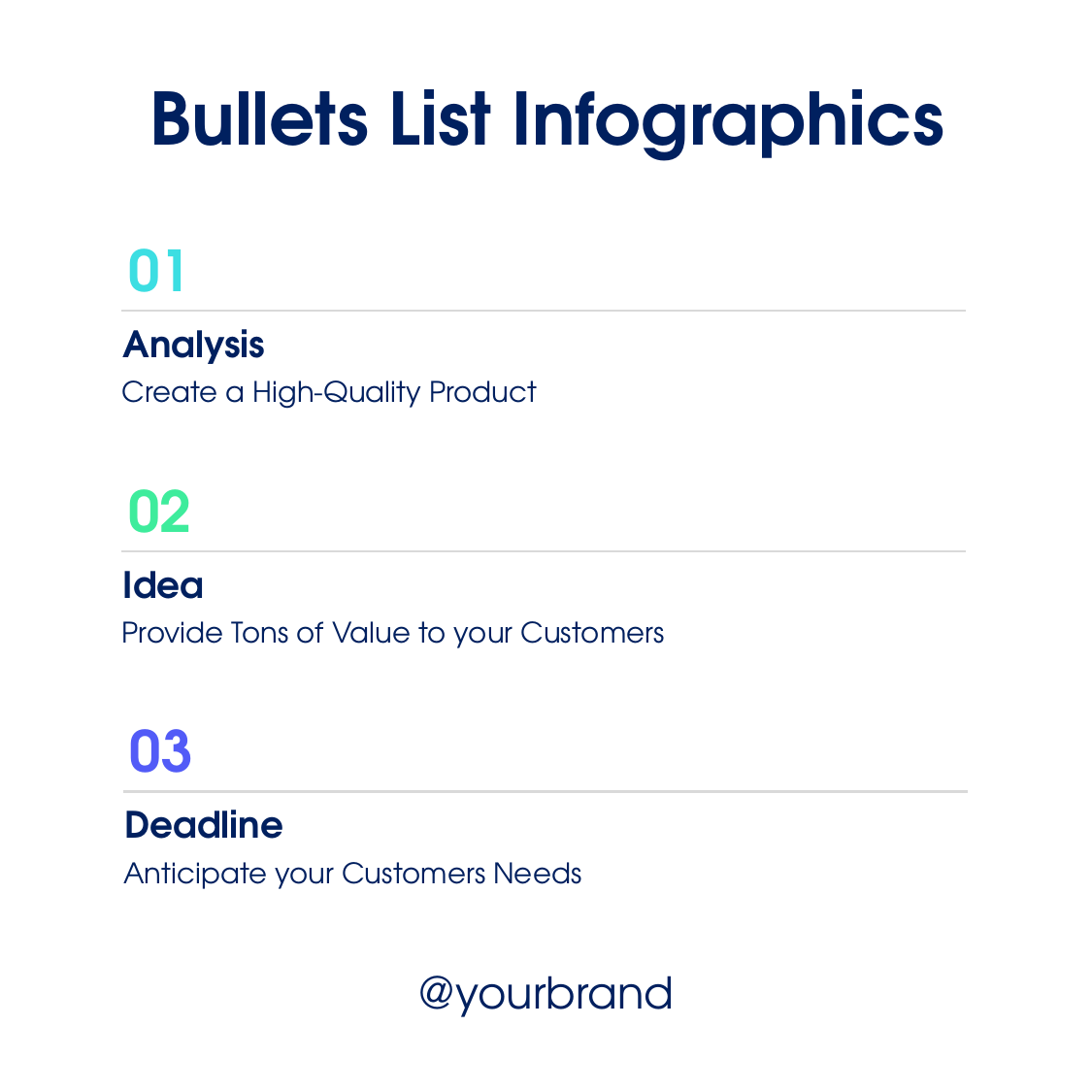

Bullets List Infographics
01
Analysis
Create a High-Quality Product
02
Idea
Provide Tons of Value to your Customers
03
Deadline
Anticipate your Customers Needs
@yourbrand